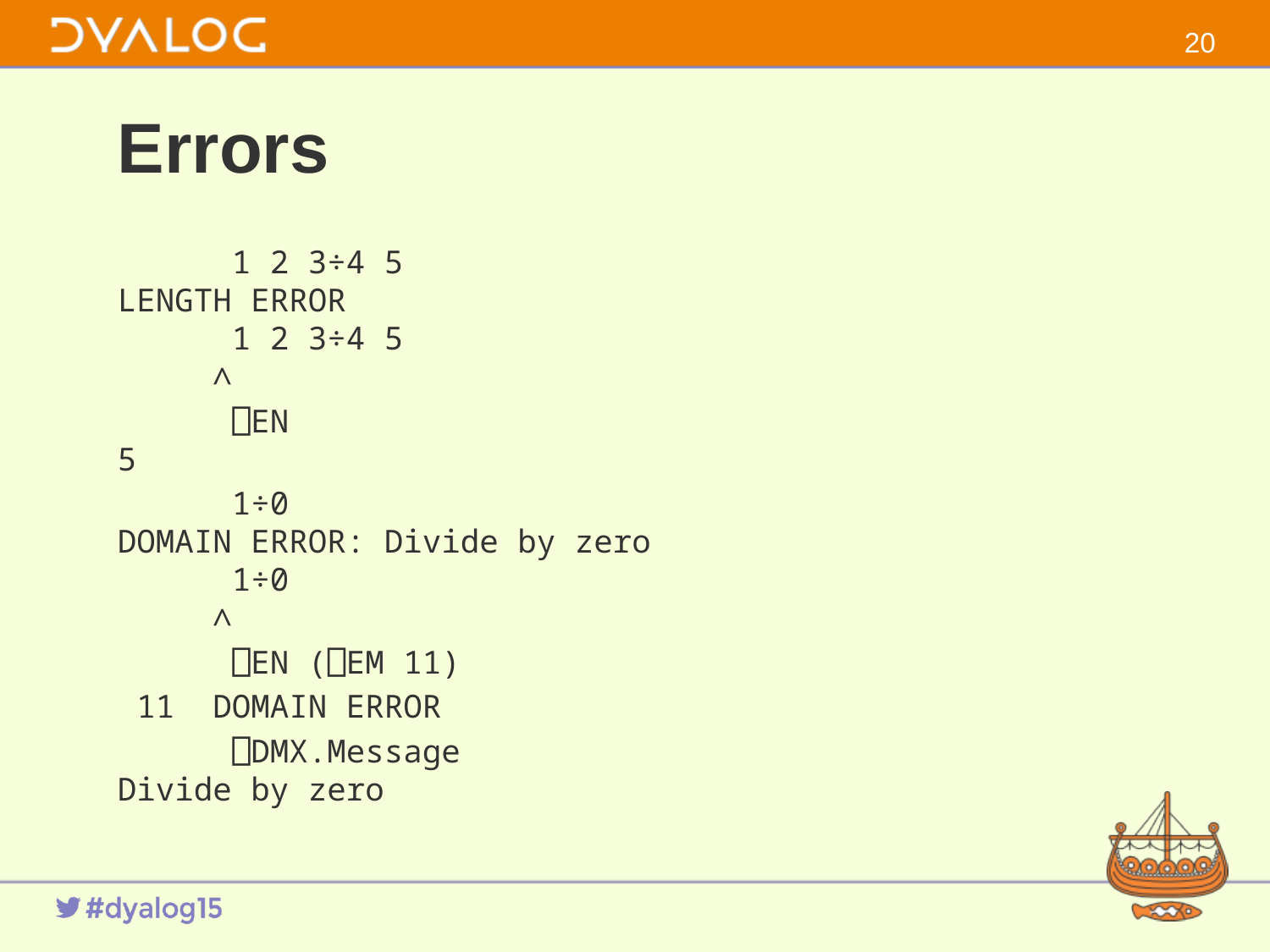

20
# Errors
      1 2 3÷4 5
LENGTH ERROR
      1 2 3÷4 5
     ∧
      ⎕EN
5
      1÷0
DOMAIN ERROR: Divide by zero
      1÷0
     ∧
      ⎕EN (⎕EM 11)
 11  DOMAIN ERROR
      ⎕DMX.Message
Divide by zero